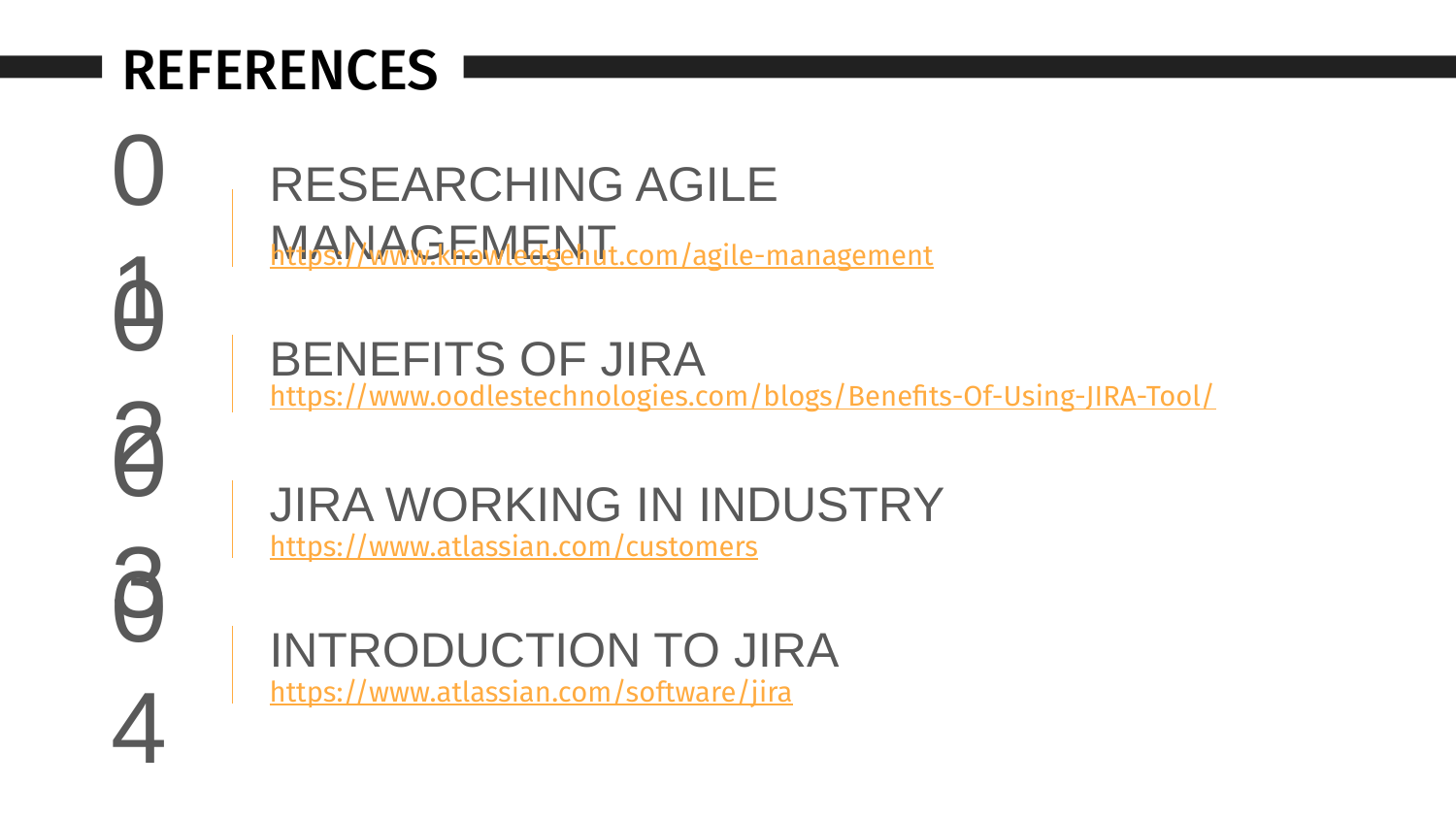

REFERENCES

01
RESEARCHING AGILE MANAGEMENT
https://www.knowledgehut.com/agile-management
02
BENEFITS OF JIRA
https://www.oodlestechnologies.com/blogs/Benefits-Of-Using-JIRA-Tool/

03
JIRA WORKING IN INDUSTRY
https://www.atlassian.com/customers
04
INTRODUCTION TO JIRA
https://www.atlassian.com/software/jira